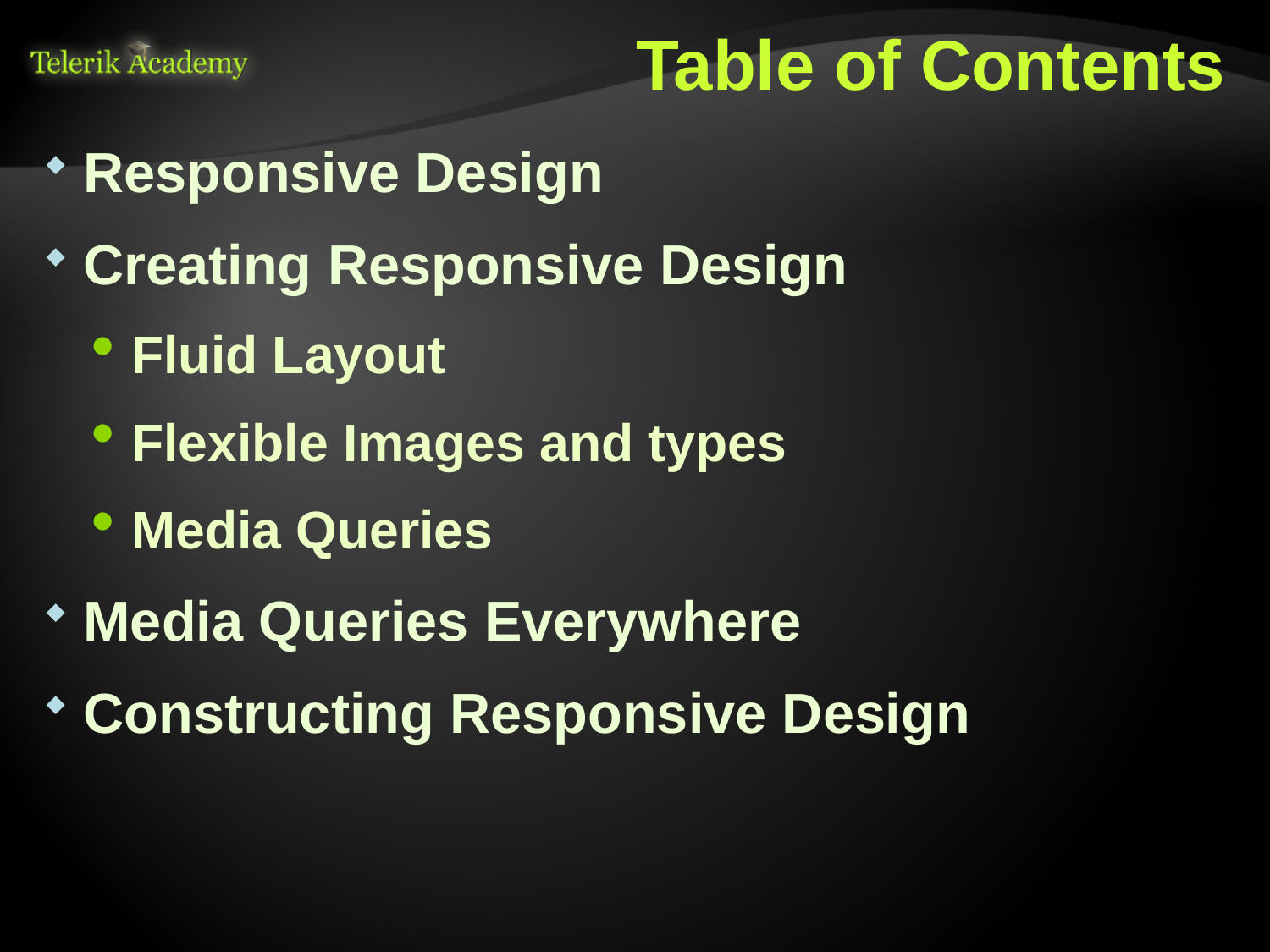

# Table of Contents
Responsive Design
Creating Responsive Design
Fluid Layout
Flexible Images and types
Media Queries
Media Queries Everywhere
Constructing Responsive Design